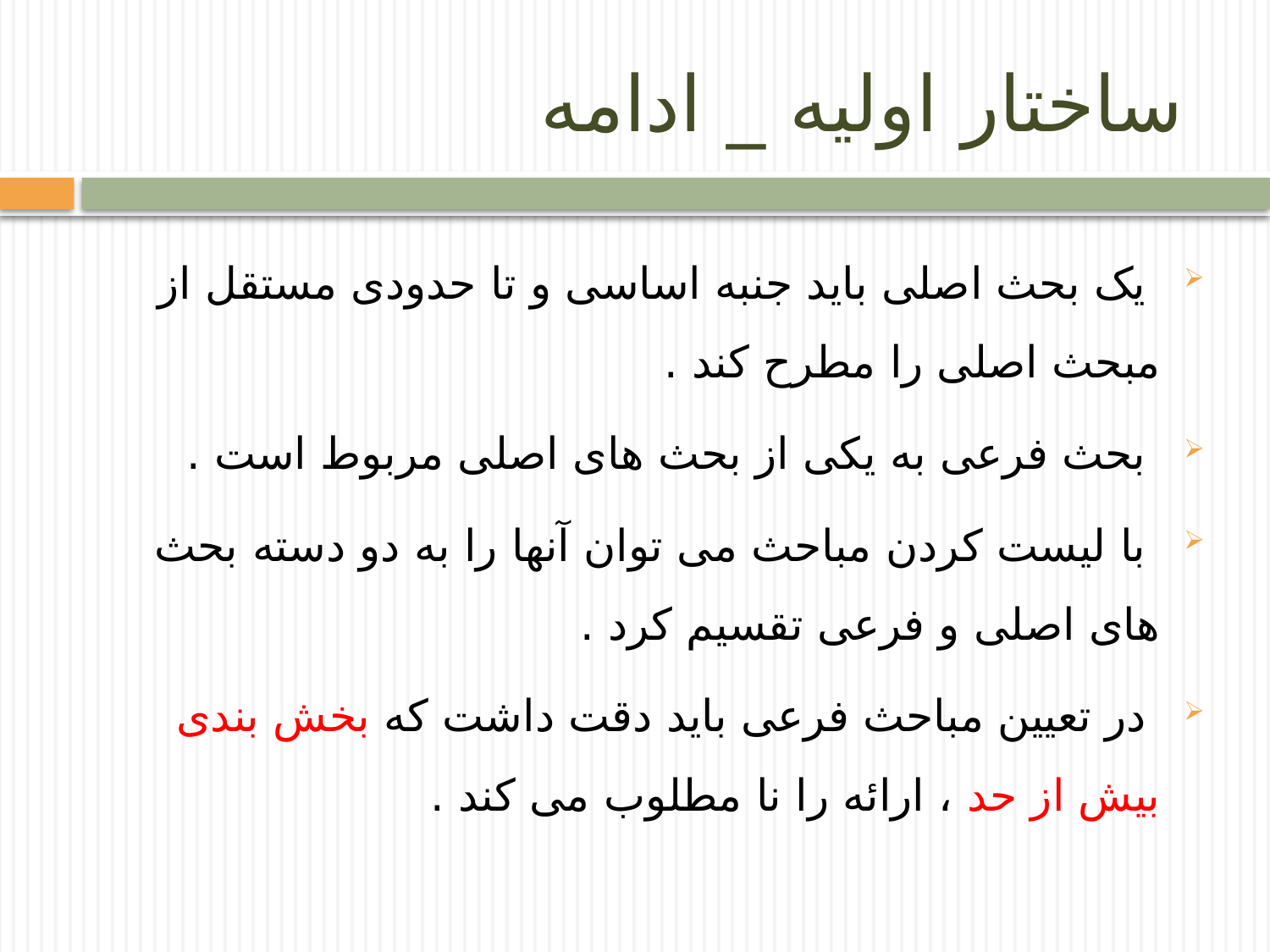

# ساختار اولیه _ ادامه
 یک بحث اصلی باید جنبه اساسی و تا حدودی مستقل از مبحث اصلی را مطرح کند .
 بحث فرعی به یکی از بحث های اصلی مربوط است .
 با لیست کردن مباحث می توان آنها را به دو دسته بحث های اصلی و فرعی تقسیم کرد .
 در تعیین مباحث فرعی باید دقت داشت که بخش بندی بیش از حد ، ارائه را نا مطلوب می کند .